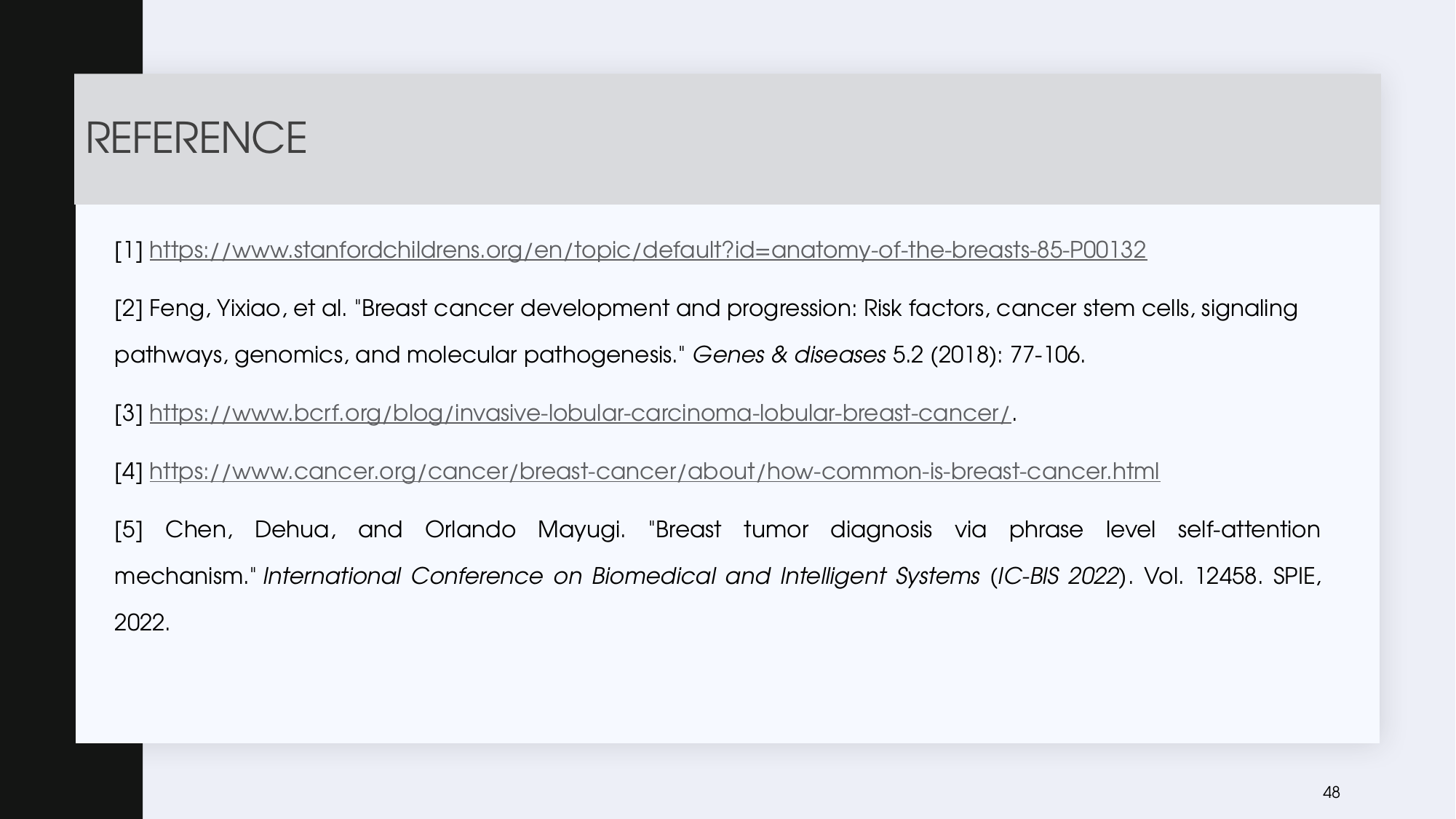

# reference
[1] https://www.stanfordchildrens.org/en/topic/default?id=anatomy-of-the-breasts-85-P00132
[2] Feng, Yixiao, et al. "Breast cancer development and progression: Risk factors, cancer stem cells, signaling pathways, genomics, and molecular pathogenesis." Genes & diseases 5.2 (2018): 77-106.
[3] https://www.bcrf.org/blog/invasive-lobular-carcinoma-lobular-breast-cancer/.
[4] https://www.cancer.org/cancer/breast-cancer/about/how-common-is-breast-cancer.html
[5] Chen, Dehua, and Orlando Mayugi. "Breast tumor diagnosis via phrase level self-attention mechanism." International Conference on Biomedical and Intelligent Systems (IC-BIS 2022). Vol. 12458. SPIE, 2022.

48